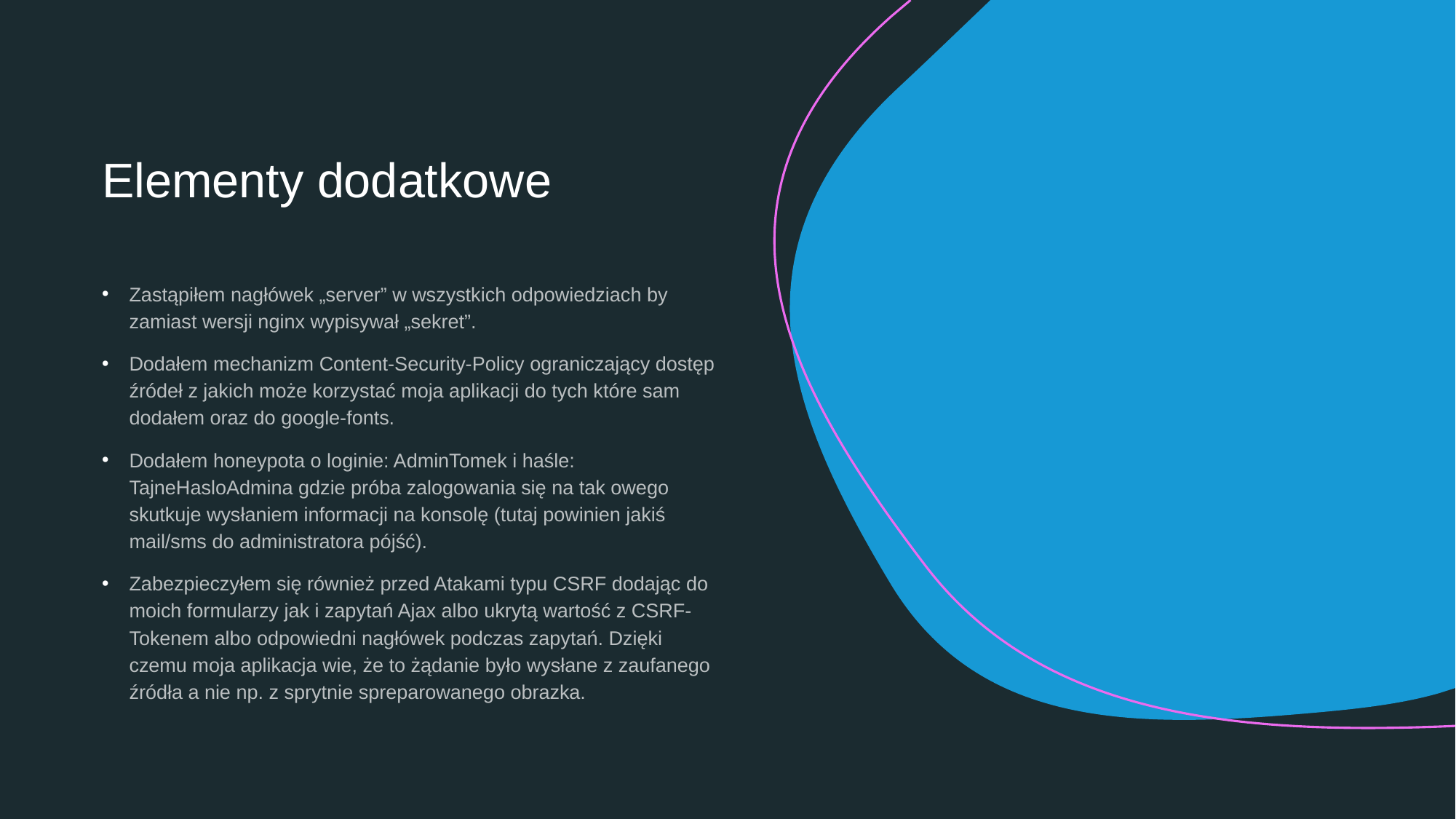

# Elementy dodatkowe
Zastąpiłem nagłówek „server” w wszystkich odpowiedziach by zamiast wersji nginx wypisywał „sekret”.
Dodałem mechanizm Content-Security-Policy ograniczający dostęp źródeł z jakich może korzystać moja aplikacji do tych które sam dodałem oraz do google-fonts.
Dodałem honeypota o loginie: AdminTomek i haśle: TajneHasloAdmina gdzie próba zalogowania się na tak owego skutkuje wysłaniem informacji na konsolę (tutaj powinien jakiś mail/sms do administratora pójść).
Zabezpieczyłem się również przed Atakami typu CSRF dodając do moich formularzy jak i zapytań Ajax albo ukrytą wartość z CSRF-Tokenem albo odpowiedni nagłówek podczas zapytań. Dzięki czemu moja aplikacja wie, że to żądanie było wysłane z zaufanego źródła a nie np. z sprytnie spreparowanego obrazka.